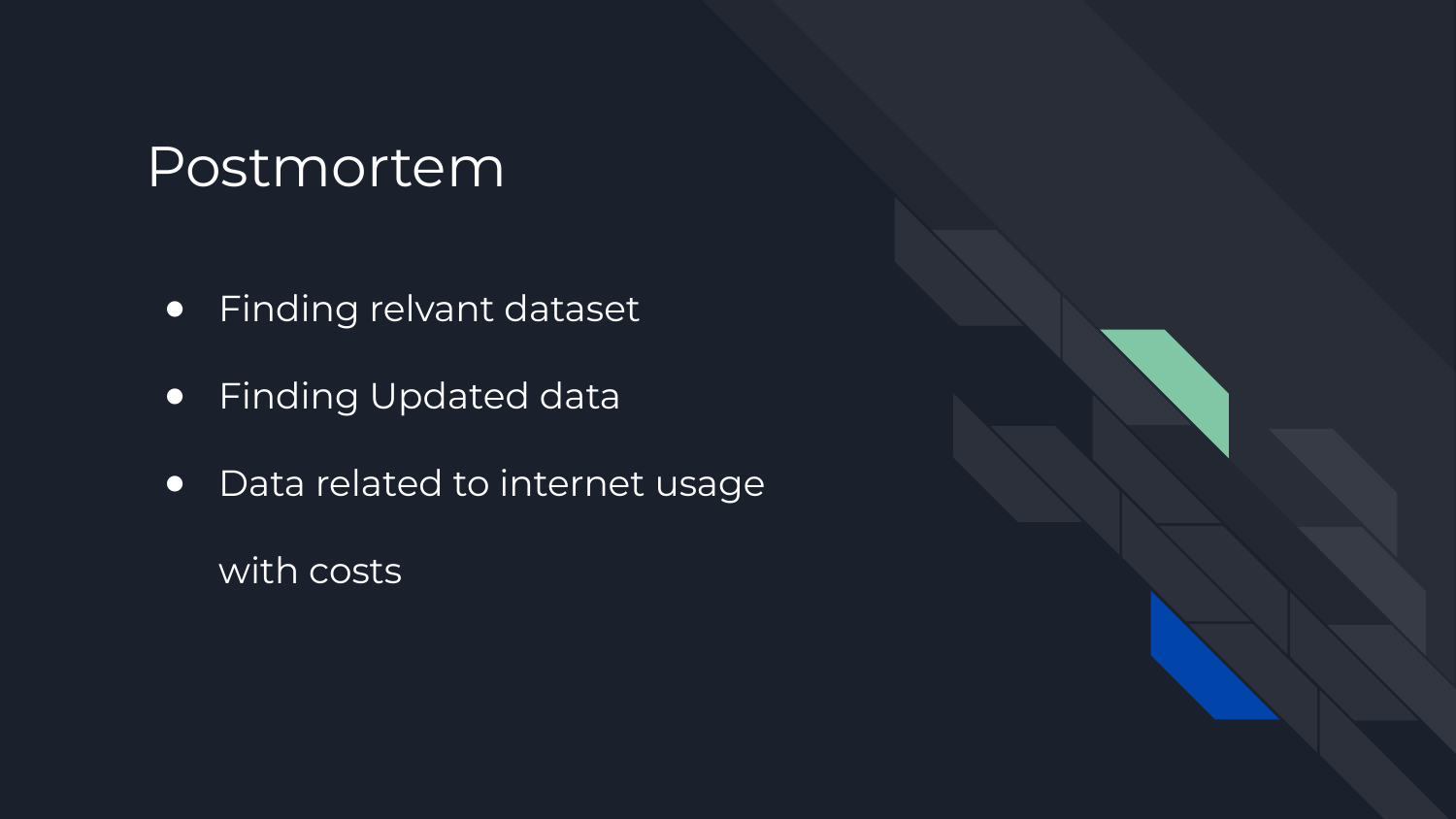

# Postmortem

Finding relvant dataset
Finding Updated data
Data related to internet usage with costs